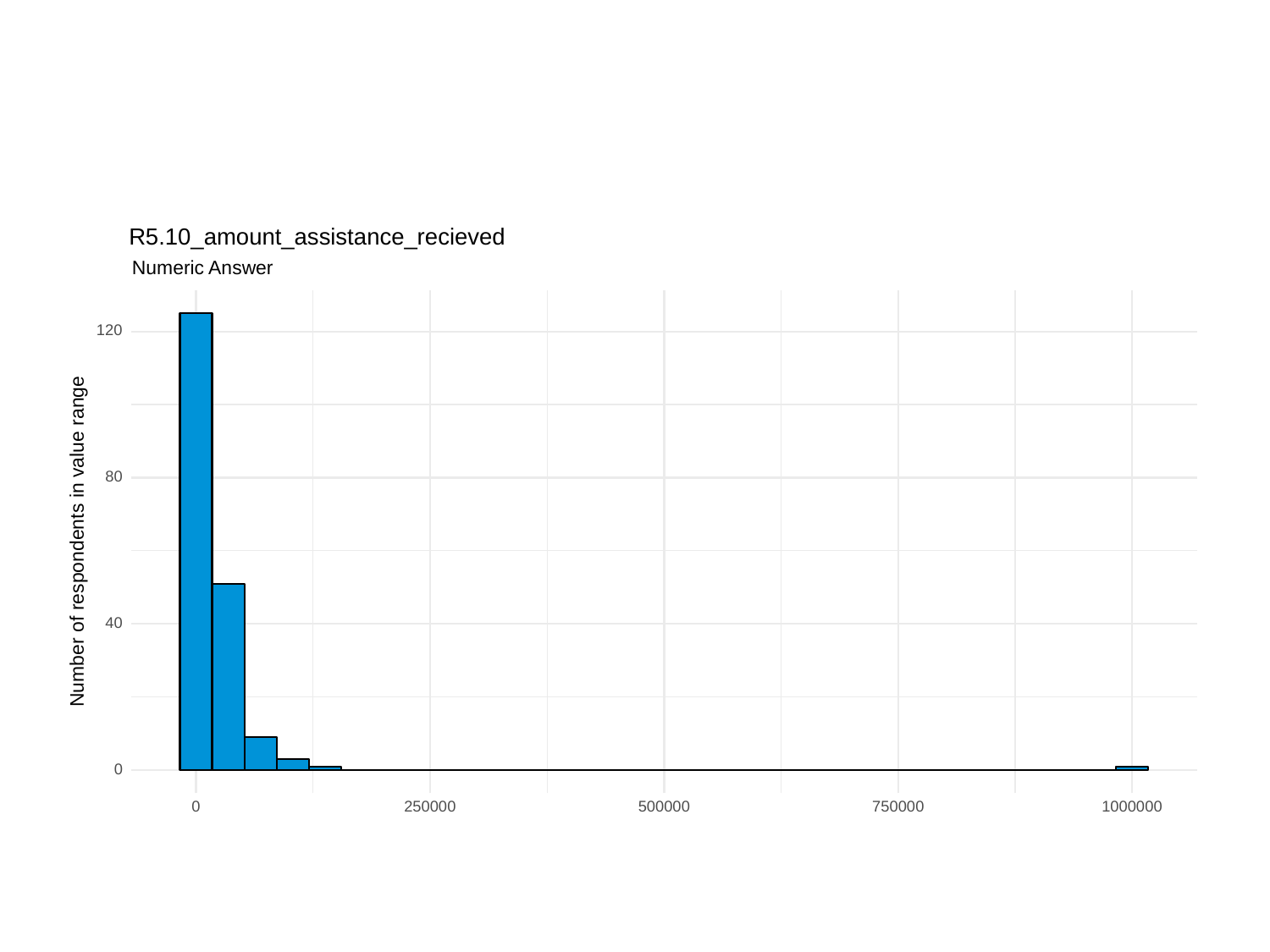

R5.10_amount_assistance_recieved
Numeric Answer

120

80

Number of respondents in value range

40

0

0
250000
500000
750000
1000000